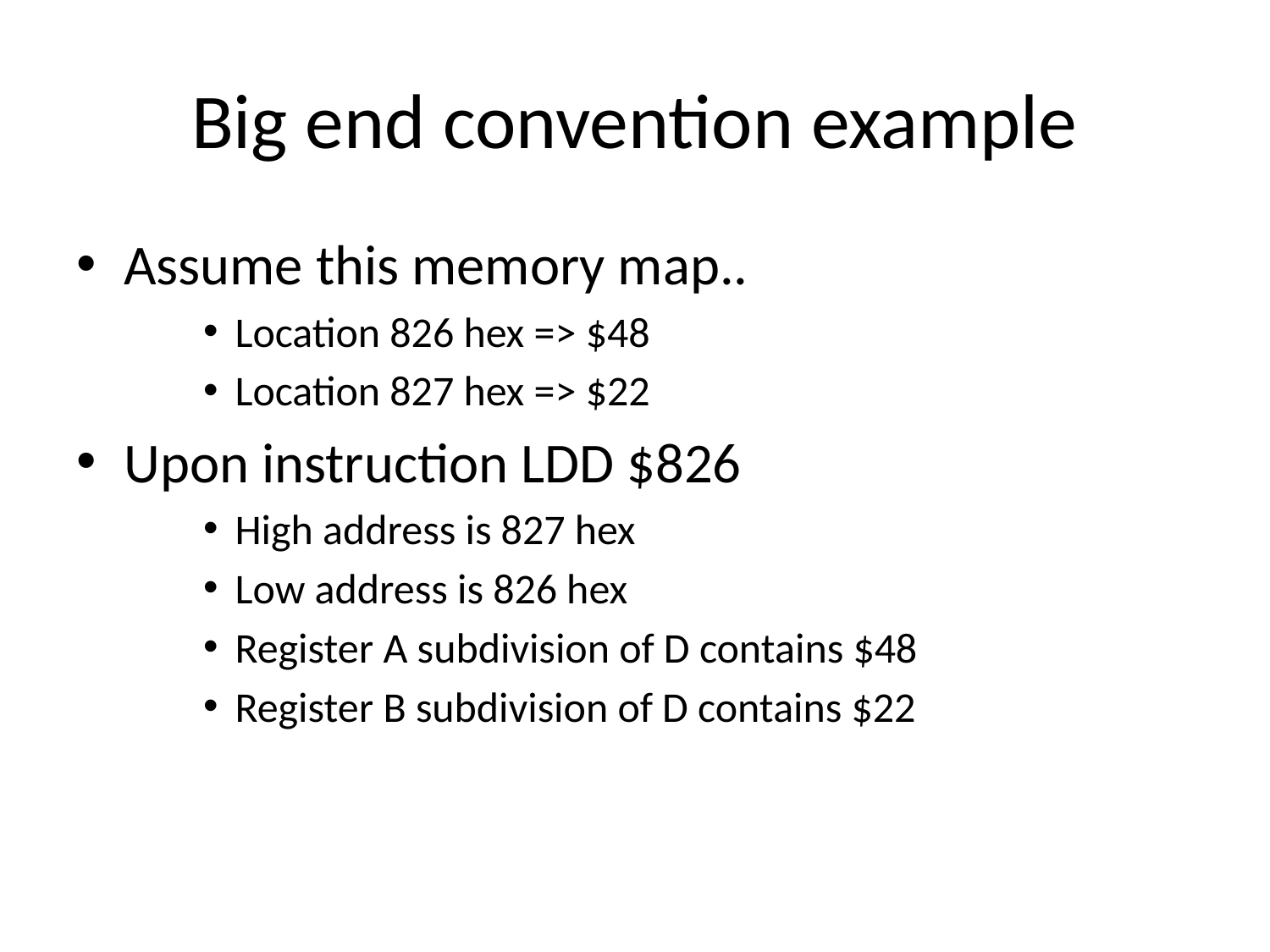

# Big end convention example
Assume this memory map..
Location 826 hex => $48
Location 827 hex => $22
Upon instruction LDD $826
High address is 827 hex
Low address is 826 hex
Register A subdivision of D contains $48
Register B subdivision of D contains $22